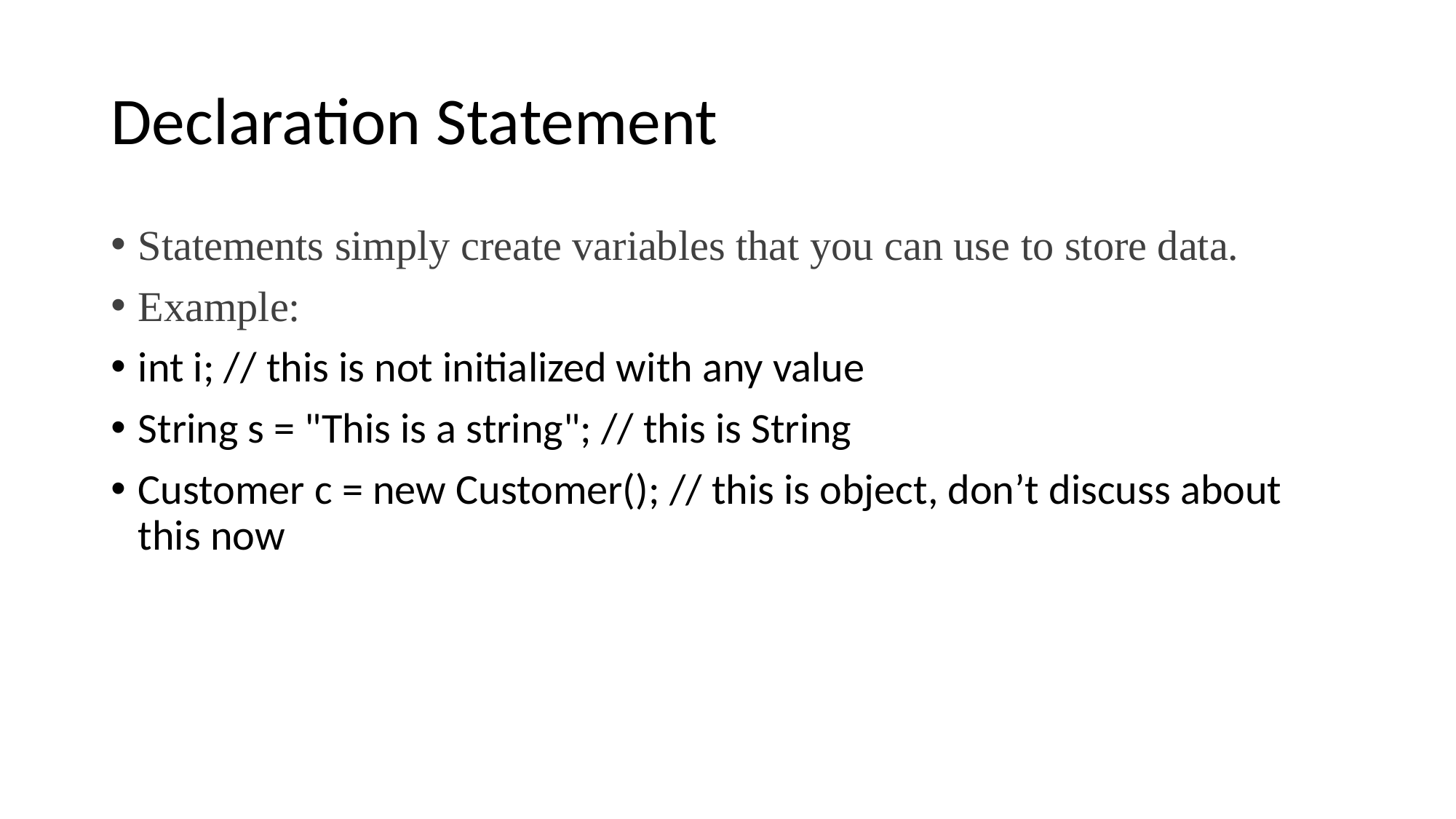

# Declaration Statement
Statements simply create variables that you can use to store data.
Example:
int i; // this is not initialized with any value
String s = "This is a string"; // this is String
Customer c = new Customer(); // this is object, don’t discuss about this now